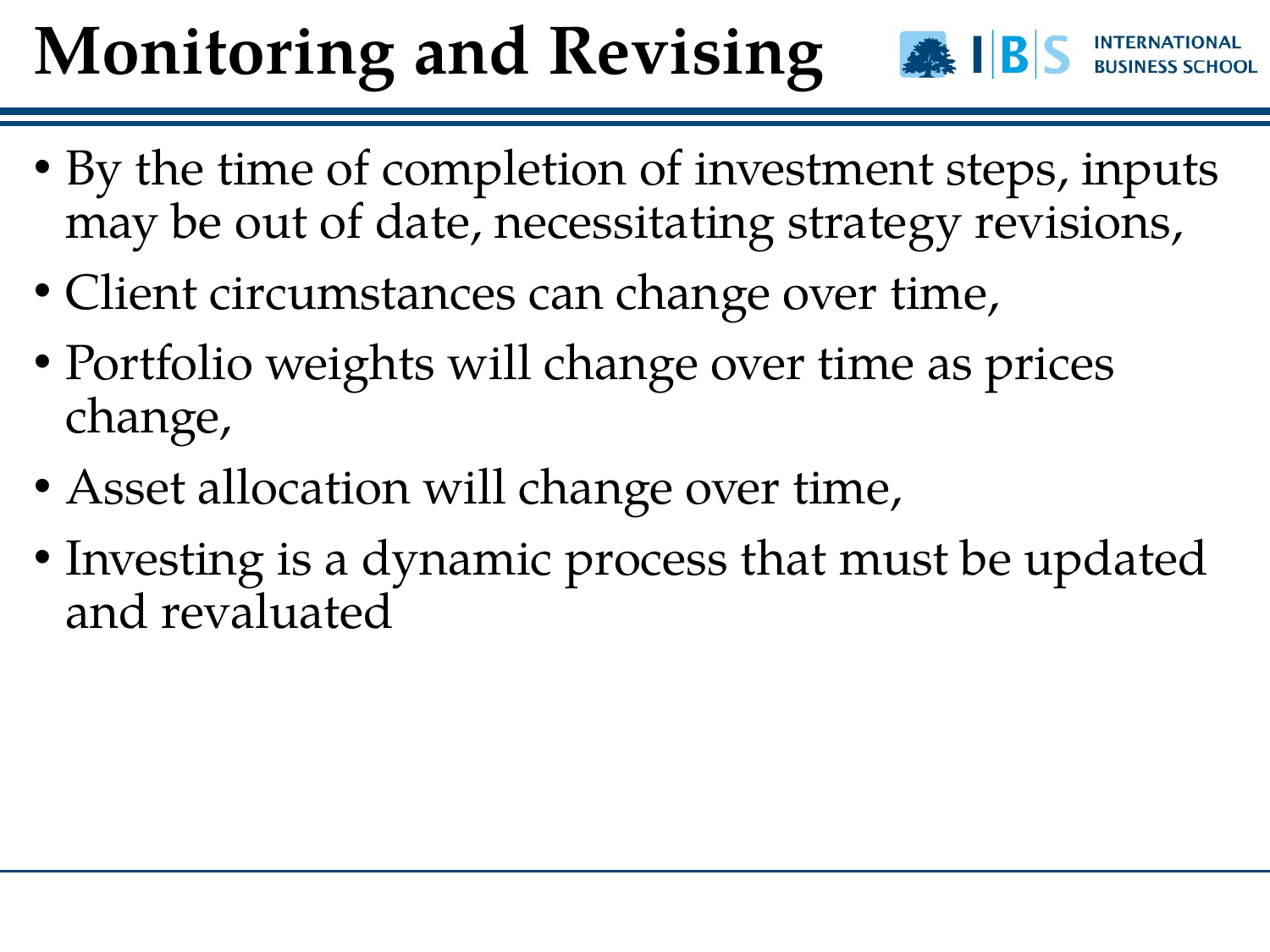

Monitoring and Revising
By the time of completion of investment steps, inputs may be out of date, necessitating strategy revisions,
Client circumstances can change over time,
Portfolio weights will change over time as prices change,
Asset allocation will change over time,
Investing is a dynamic process that must be updated and revaluated